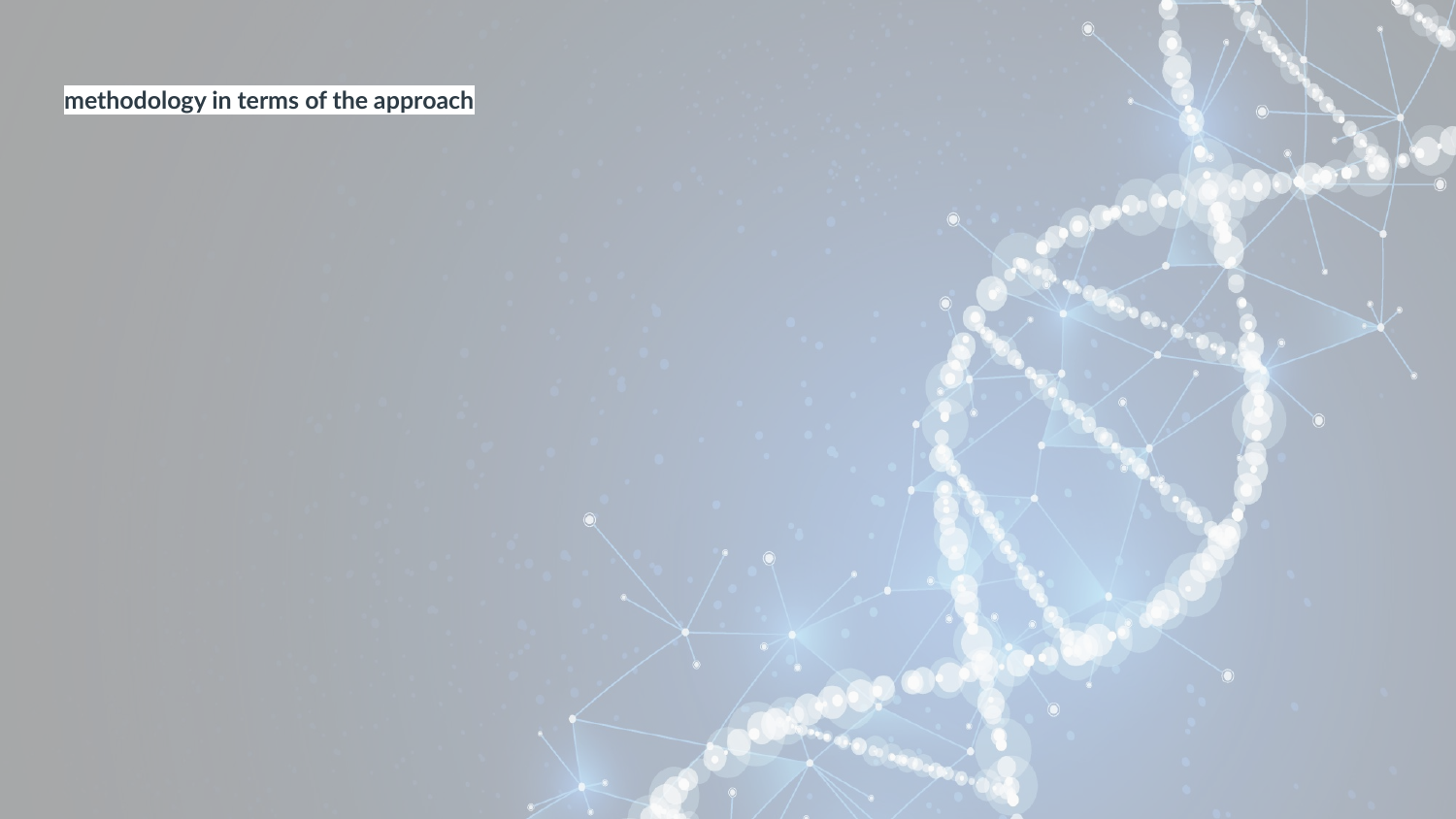

# methodology in terms of the approach